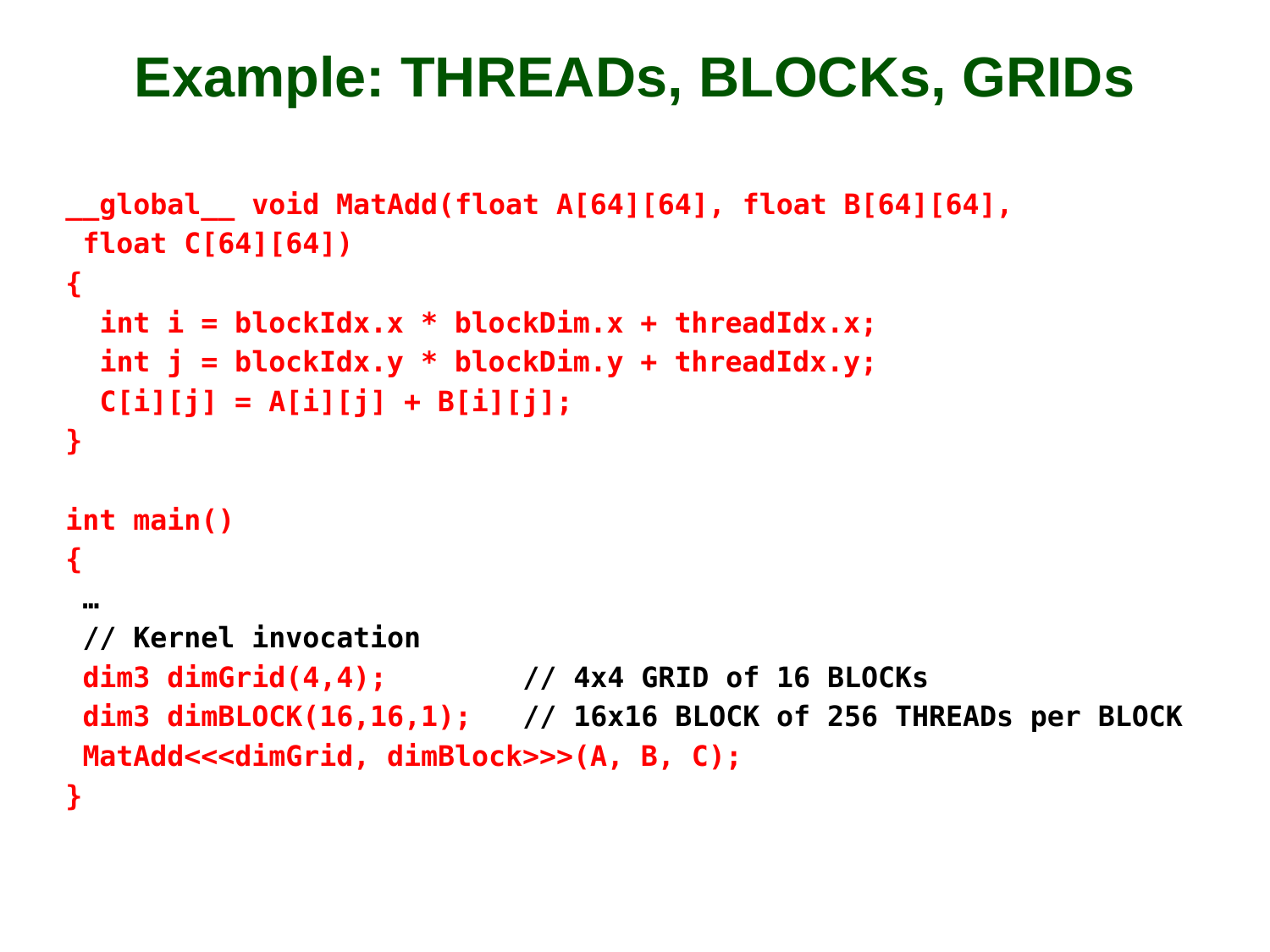

# Example: THREADs, BLOCKs, GRIDs
__global__ void MatAdd(float A[64][64], float B[64][64],
 float C[64][64])
{
  int i = blockIdx.x * blockDim.x + threadIdx.x;
  int j = blockIdx.y * blockDim.y + threadIdx.y;
  C[i][j] = A[i][j] + B[i][j];
}

int main()
{
 …
 // Kernel invocation
 dim3 dimGrid(4,4);        // 4x4 GRID of 16 BLOCKs
 dim3 dimBLOCK(16,16,1);   // 16x16 BLOCK of 256 THREADs per BLOCK
 MatAdd<<<dimGrid, dimBlock>>>(A, B, C);
}